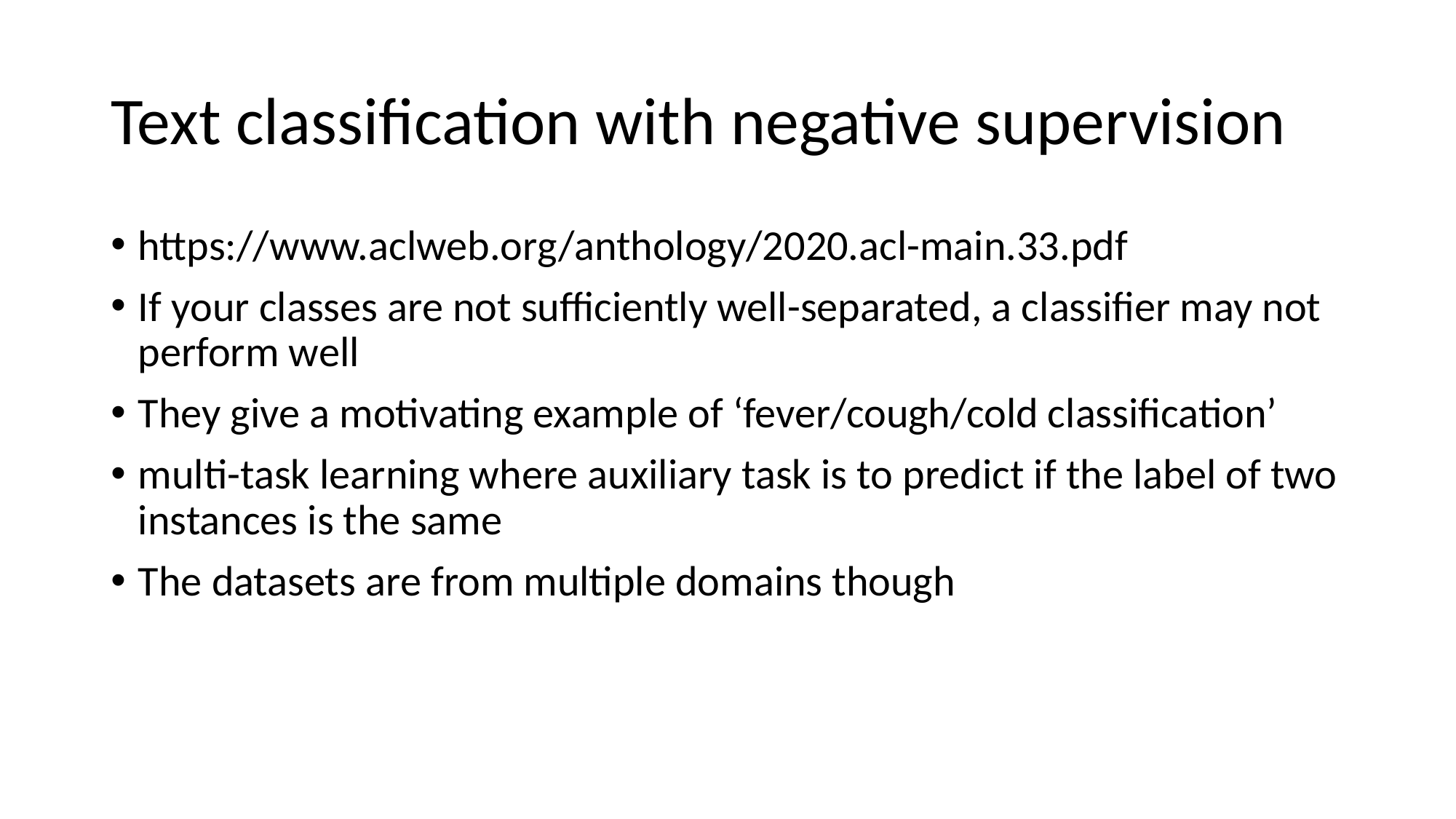

# Text classification with negative supervision
https://www.aclweb.org/anthology/2020.acl-main.33.pdf
If your classes are not sufficiently well-separated, a classifier may not perform well
They give a motivating example of ‘fever/cough/cold classification’
multi-task learning where auxiliary task is to predict if the label of two instances is the same
The datasets are from multiple domains though